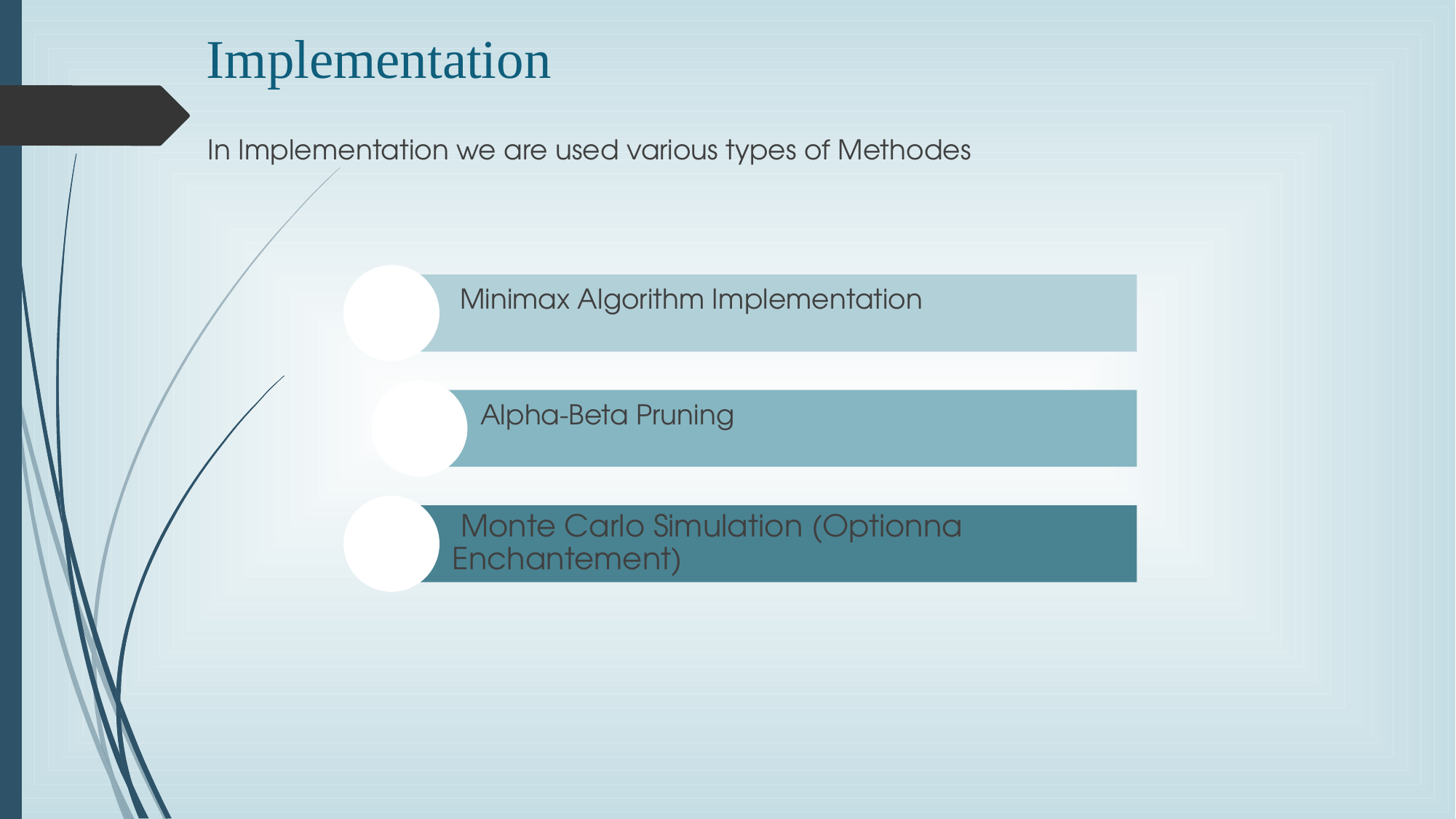

# Implementation
In Implementation we are used various types of Methodes
 Minimax Algorithm Implementation

Alpha-Beta Pruning

 Monte Carlo Simulation (Optionna Enchantement)